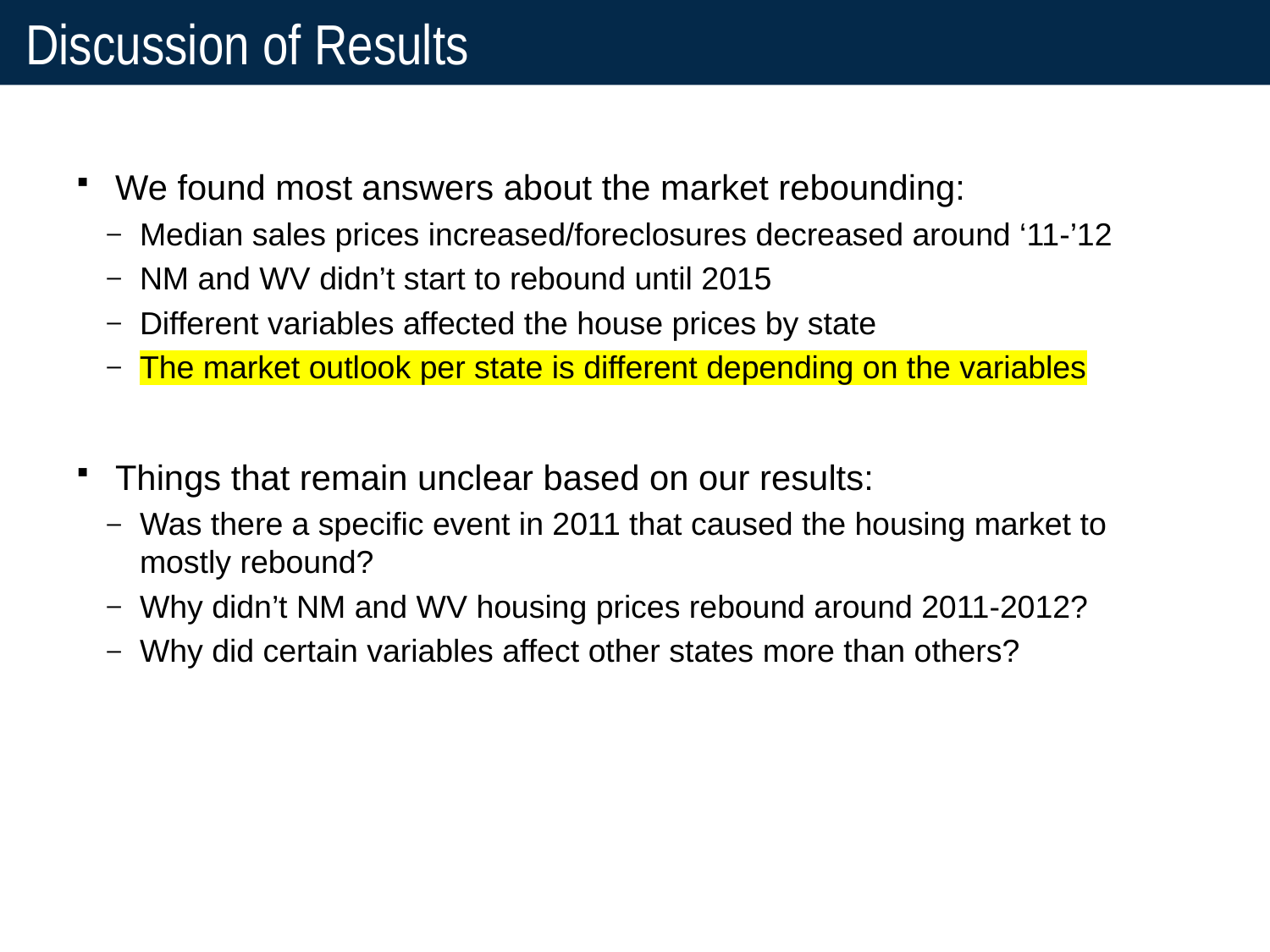

# Discussion of Results
We found most answers about the market rebounding:
Median sales prices increased/foreclosures decreased around ‘11-’12
NM and WV didn’t start to rebound until 2015
Different variables affected the house prices by state
The market outlook per state is different depending on the variables

Things that remain unclear based on our results:
Was there a specific event in 2011 that caused the housing market to mostly rebound?
Why didn’t NM and WV housing prices rebound around 2011-2012?
Why did certain variables affect other states more than others?